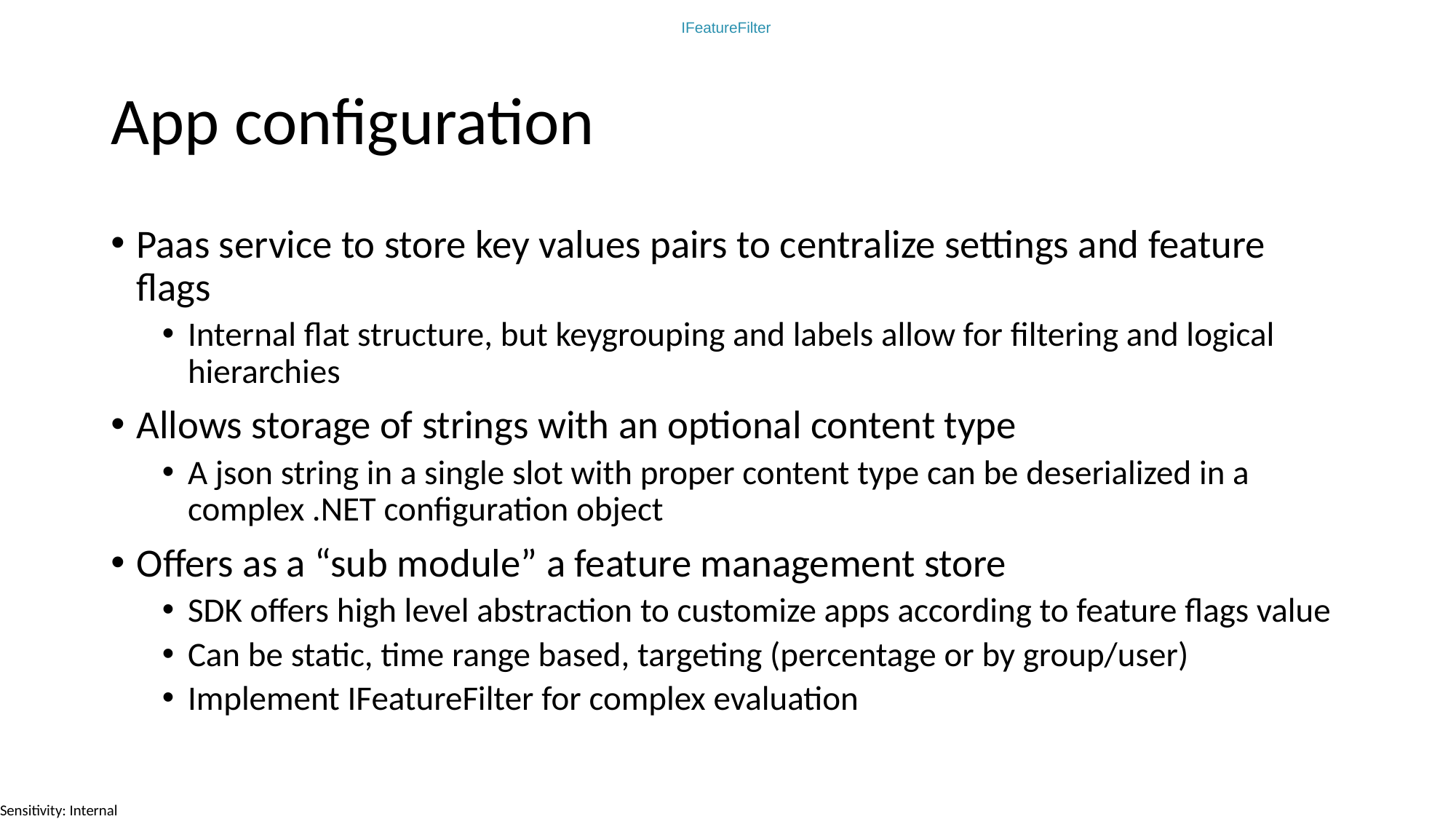

IFeatureFilter
# App configuration
Paas service to store key values pairs to centralize settings and feature flags
Internal flat structure, but keygrouping and labels allow for filtering and logical hierarchies
Allows storage of strings with an optional content type
A json string in a single slot with proper content type can be deserialized in a complex .NET configuration object
Offers as a “sub module” a feature management store
SDK offers high level abstraction to customize apps according to feature flags value
Can be static, time range based, targeting (percentage or by group/user)
Implement IFeatureFilter for complex evaluation